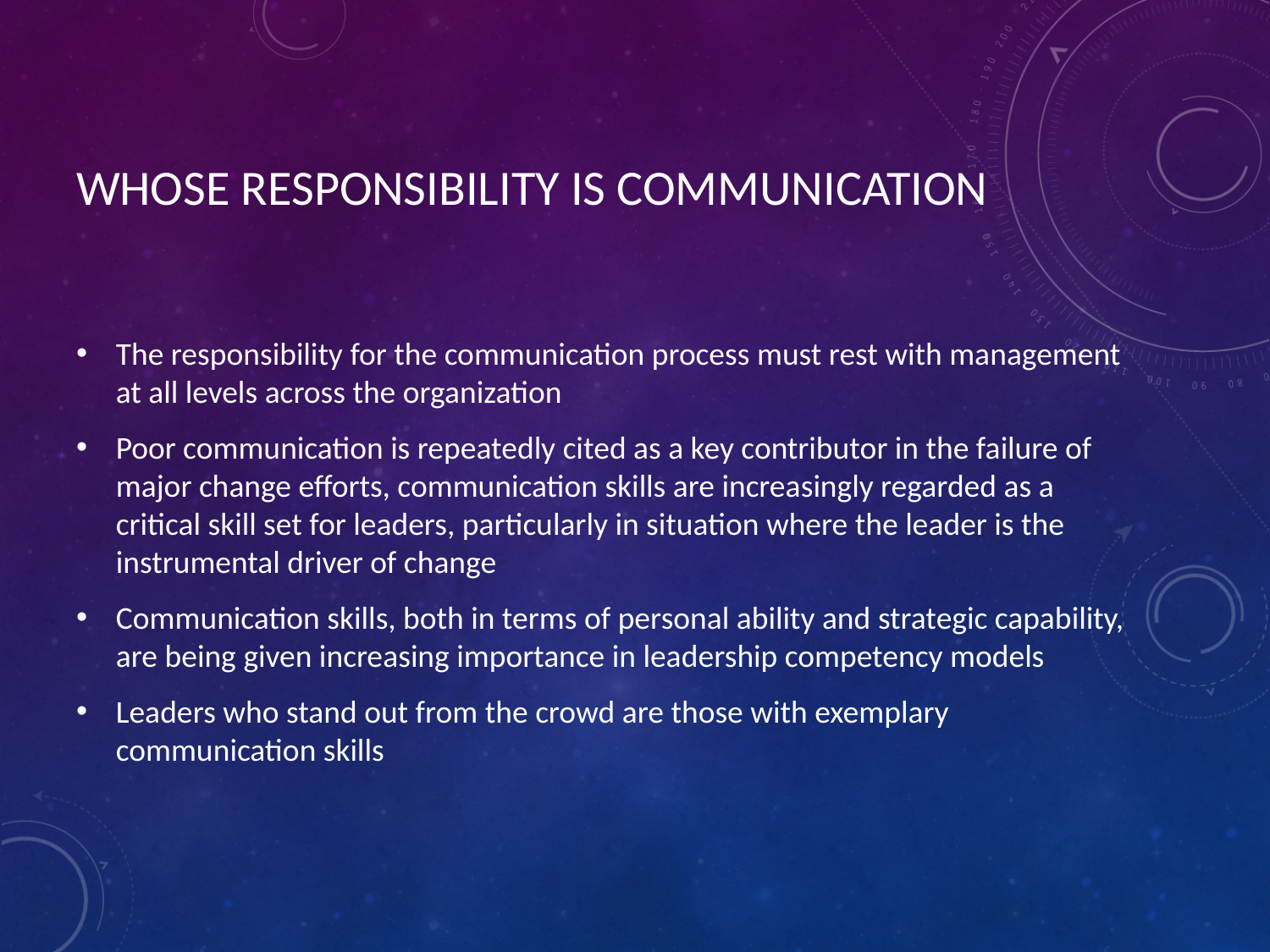

# Whose Responsibility is communication
The responsibility for the communication process must rest with management at all levels across the organization
Poor communication is repeatedly cited as a key contributor in the failure of major change efforts, communication skills are increasingly regarded as a critical skill set for leaders, particularly in situation where the leader is the instrumental driver of change
Communication skills, both in terms of personal ability and strategic capability, are being given increasing importance in leadership competency models
Leaders who stand out from the crowd are those with exemplary communication skills